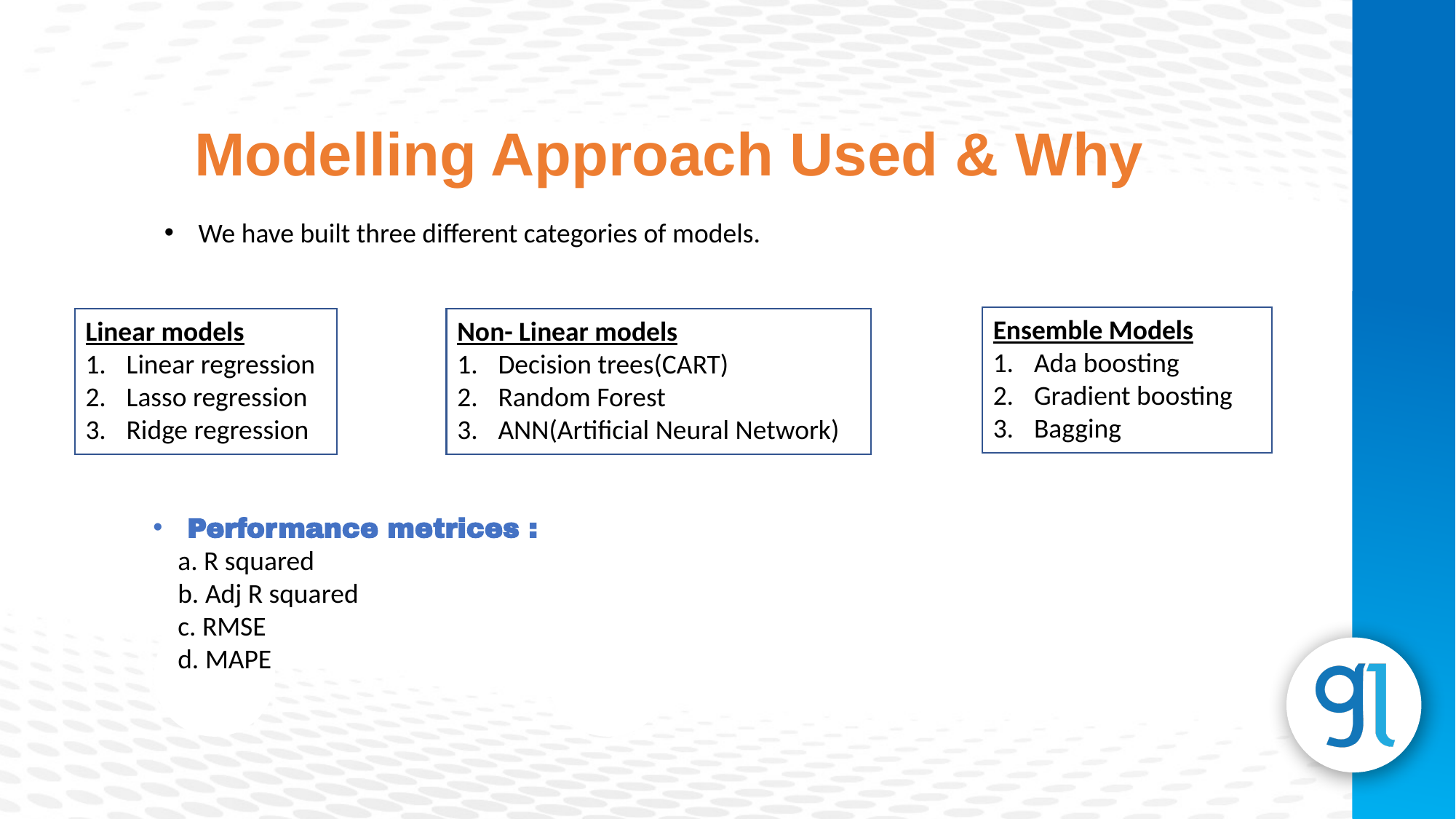

Modelling Approach Used & Why
We have built three different categories of models.
Ensemble Models
Ada boosting
Gradient boosting
Bagging
Linear models
Linear regression
Lasso regression
Ridge regression
Non- Linear models
Decision trees(CART)
Random Forest
ANN(Artificial Neural Network)
Performance metrices :
    a. R squared
    b. Adj R squared
    c. RMSE
    d. MAPE